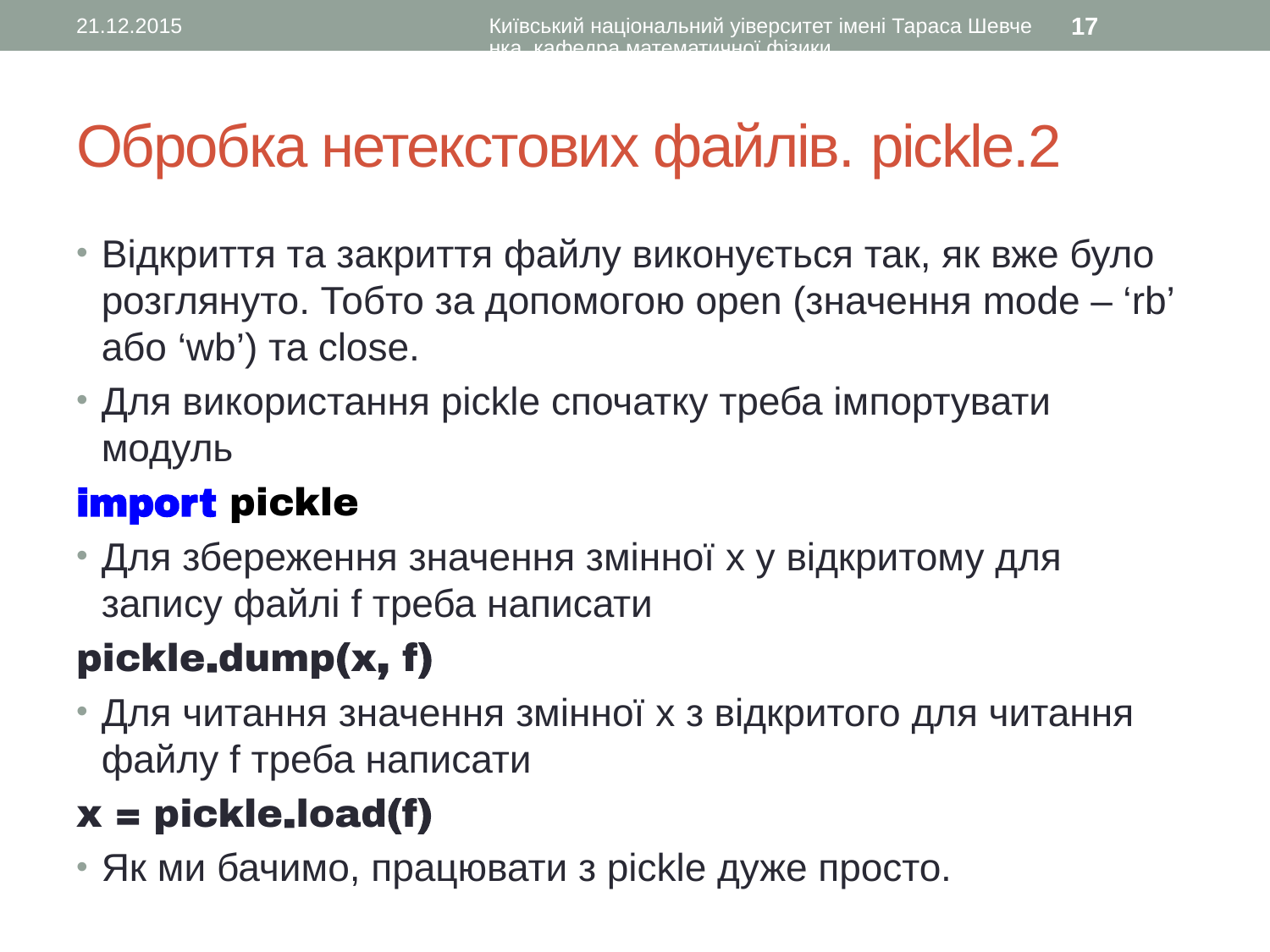

21.12.2015
Київський національний уіверситет імені Тараса Шевченка, кафедра математичної фізики
17
# Обробка нетекстових файлів. pickle.2
Відкриття та закриття файлу виконується так, як вже було розглянуто. Тобто за допомогою open (значення mode – ‘rb’ або ‘wb’) та close.
Для використання pickle спочатку треба імпортувати модуль
import pickle
Для збереження значення змінної x у відкритому для запису файлі f треба написати
pickle.dump(x, f)
Для читання значення змінної x з відкритого для читання файлу f треба написати
x = pickle.load(f)
Як ми бачимо, працювати з pickle дуже просто.